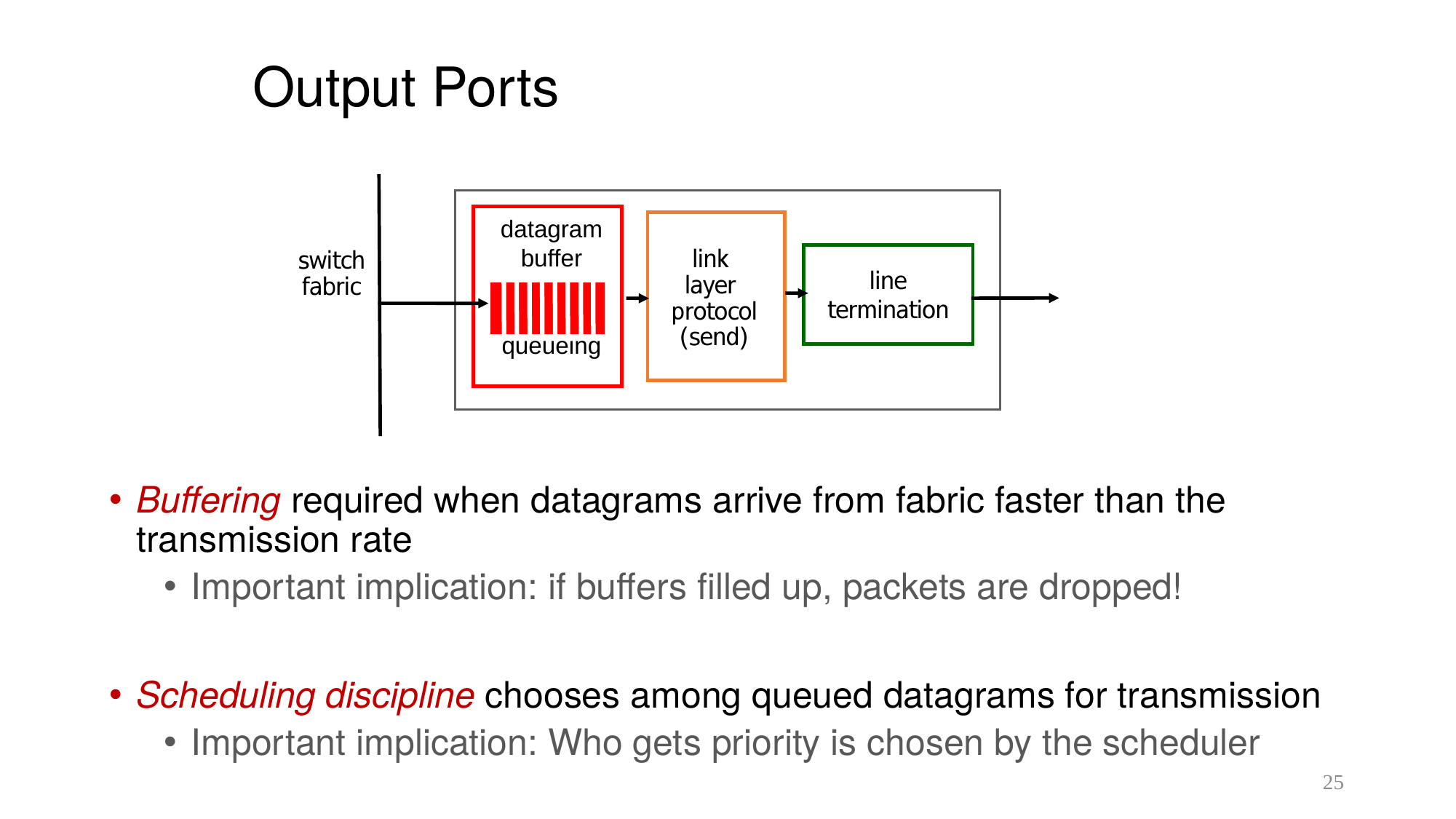

# Output Ports

datagram
buffer

queueing

switch
fabric
line
termination
link
layer
protocol
(send)

Buffering required when datagrams arrive from fabric faster than the transmission rate
Important implication: if buffers filled up, packets are dropped!

Scheduling discipline chooses among queued datagrams for transmission
Important implication: Who gets priority is chosen by the scheduler
25